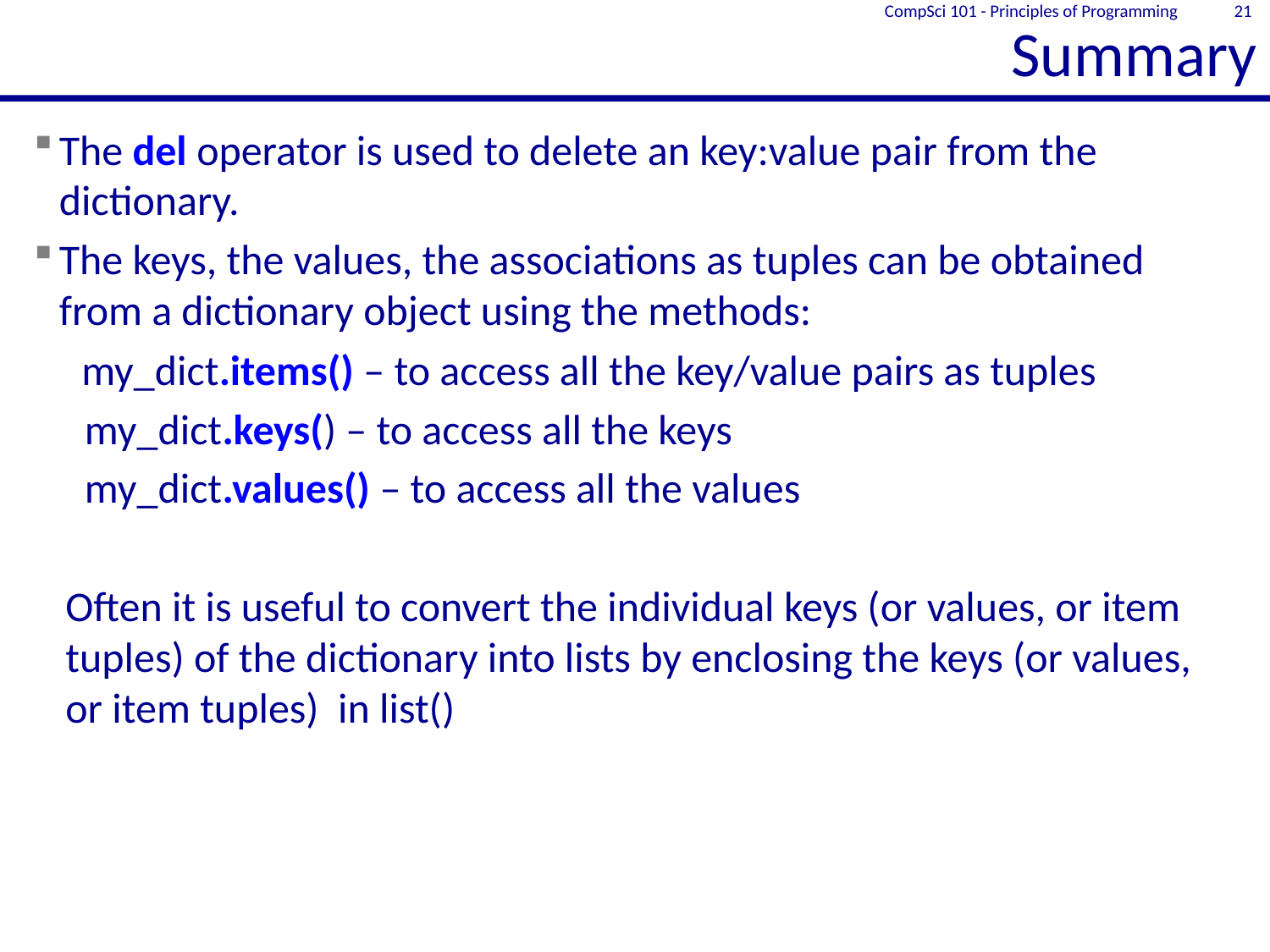

# Summary
CompSci 101 - Principles of Programming
21
The del operator is used to delete an key:value pair from the dictionary.
The keys, the values, the associations as tuples can be obtained from a dictionary object using the methods:
     my_dict.items() – to access all the key/value pairs as tuples
  my_dict.keys() – to access all the keys
  my_dict.values() – to access all the values

Often it is useful to convert the individual keys (or values, or item tuples) of the dictionary into lists by enclosing the keys (or values, or item tuples)  in list()